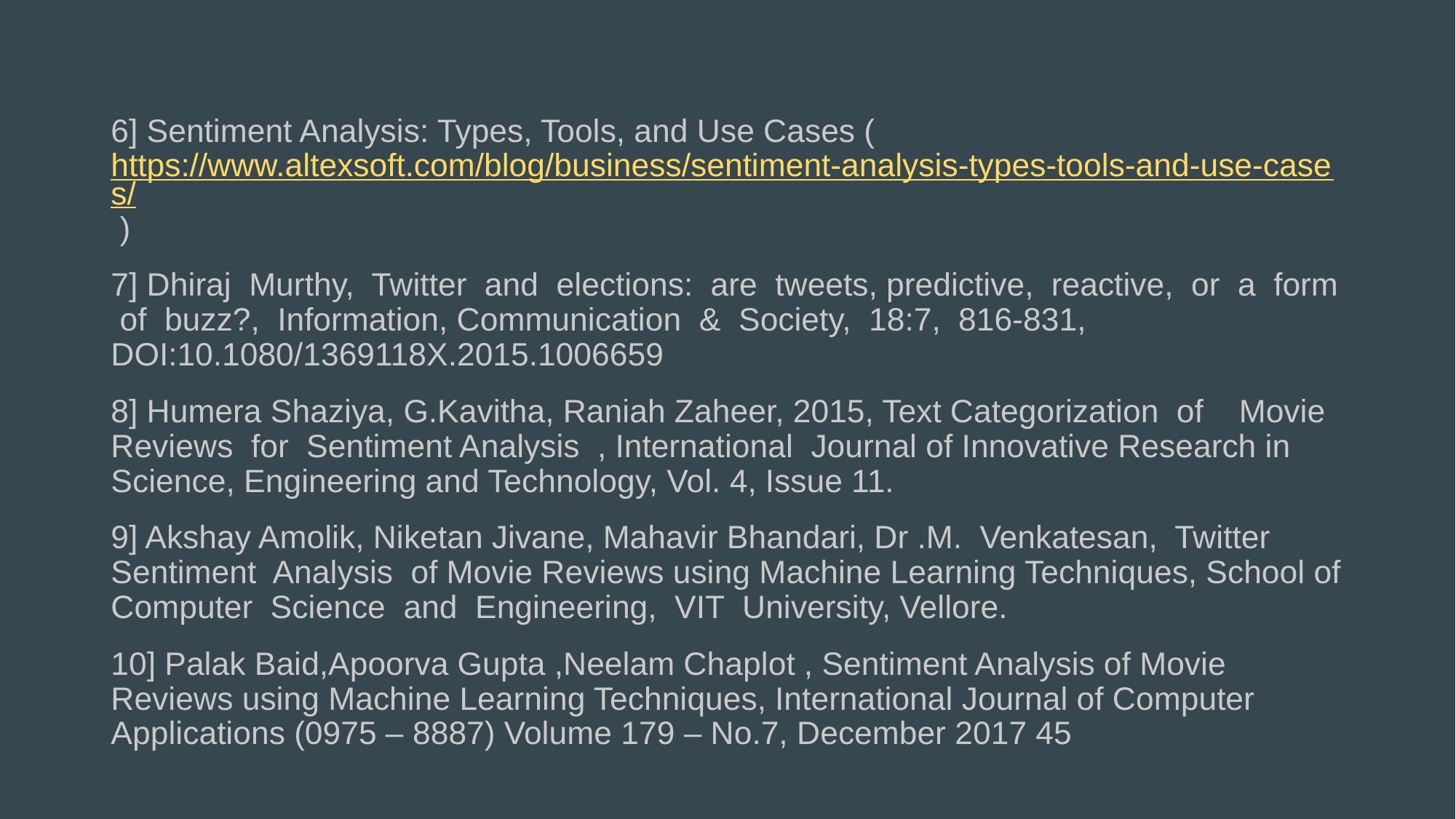

6] Sentiment Analysis: Types, Tools, and Use Cases (https://www.altexsoft.com/blog/business/sentiment-analysis-types-tools-and-use-cases/ )
7] Dhiraj  Murthy,  Twitter  and  elections:  are  tweets, predictive,  reactive,  or  a  form  of  buzz?,  Information, Communication  &  Society,  18:7,  816-831, DOI:10.1080/1369118X.2015.1006659
8] Humera Shaziya, G.Kavitha, Raniah Zaheer, 2015, Text Categorization  of    Movie  Reviews  for  Sentiment Analysis  , International  Journal of Innovative Research in Science, Engineering and Technology, Vol. 4, Issue 11.
9] Akshay Amolik, Niketan Jivane, Mahavir Bhandari, Dr .M.  Venkatesan,  Twitter Sentiment  Analysis  of Movie Reviews using Machine Learning Techniques, School of Computer  Science  and  Engineering,  VIT  University, Vellore.
10] Palak Baid,Apoorva Gupta ,Neelam Chaplot , Sentiment Analysis of Movie Reviews using Machine Learning Techniques, International Journal of Computer Applications (0975 – 8887) Volume 179 – No.7, December 2017 45